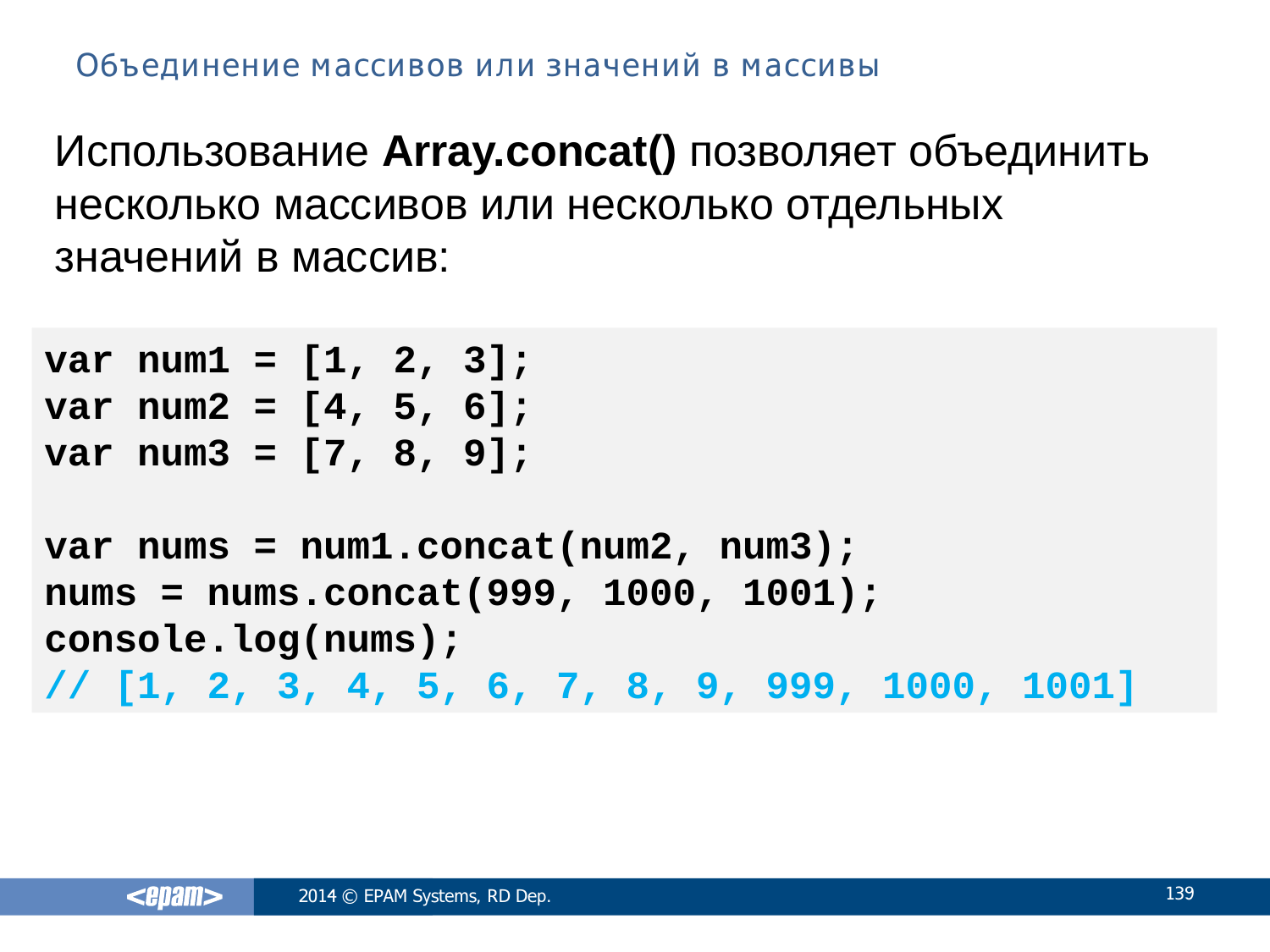

# Объединение массивов или значений в массивы
Использование Array.concat() позволяет объединить несколько массивов или несколько отдельных значений в массив:
var num1 = [1, 2, 3];
var num2 = [4, 5, 6];
var num3 = [7, 8, 9];

var nums = num1.concat(num2, num3);
nums = nums.concat(999, 1000, 1001);
console.log(nums);
// [1, 2, 3, 4, 5, 6, 7, 8, 9, 999, 1000, 1001]
139
2014 © EPAM Systems, RD Dep.